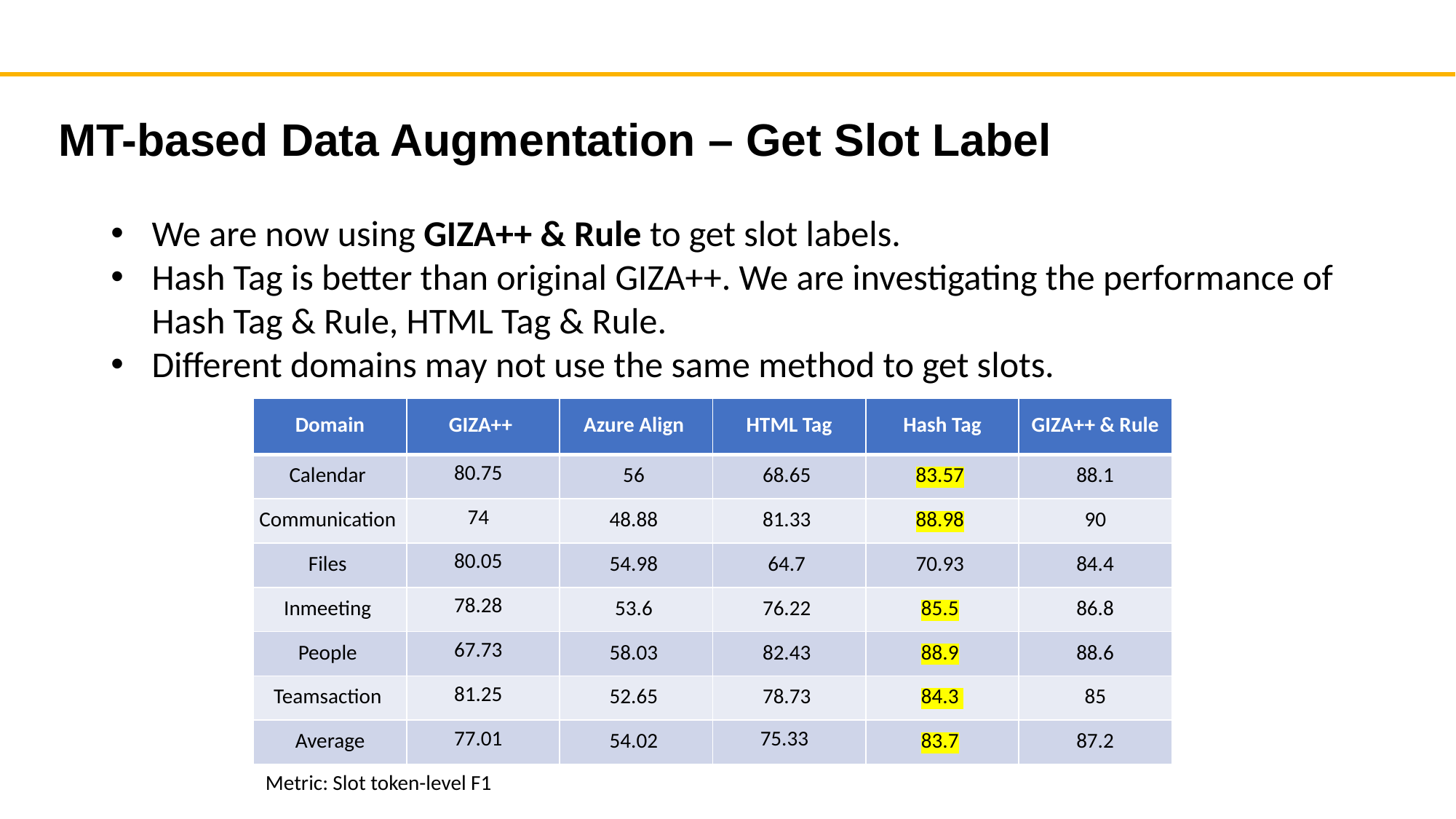

MT-based Data Augmentation – Get Slot Label
We are now using GIZA++ & Rule to get slot labels.
Hash Tag is better than original GIZA++. We are investigating the performance of Hash Tag & Rule, HTML Tag & Rule.
Different domains may not use the same method to get slots.

| Domain | GIZA++ | Azure Align | HTML Tag | Hash Tag | GIZA++ & Rule |
| --- | --- | --- | --- | --- | --- |
| Calendar | 80.75 | 56 | 68.65 | 83.57 | 88.1 |
| Communication | 74 | 48.88 | 81.33 | 88.98 | 90 |
| Files | 80.05 | 54.98 | 64.7 | 70.93 | 84.4 |
| Inmeeting | 78.28 | 53.6 | 76.22 | 85.5 | 86.8 |
| People | 67.73 | 58.03 | 82.43 | 88.9 | 88.6 |
| Teamsaction | 81.25 | 52.65 | 78.73 | 84.3 | 85 |
| Average | 77.01 | 54.02 | 75.33 | 83.7 | 87.2 |
Metric: Slot token-level F1